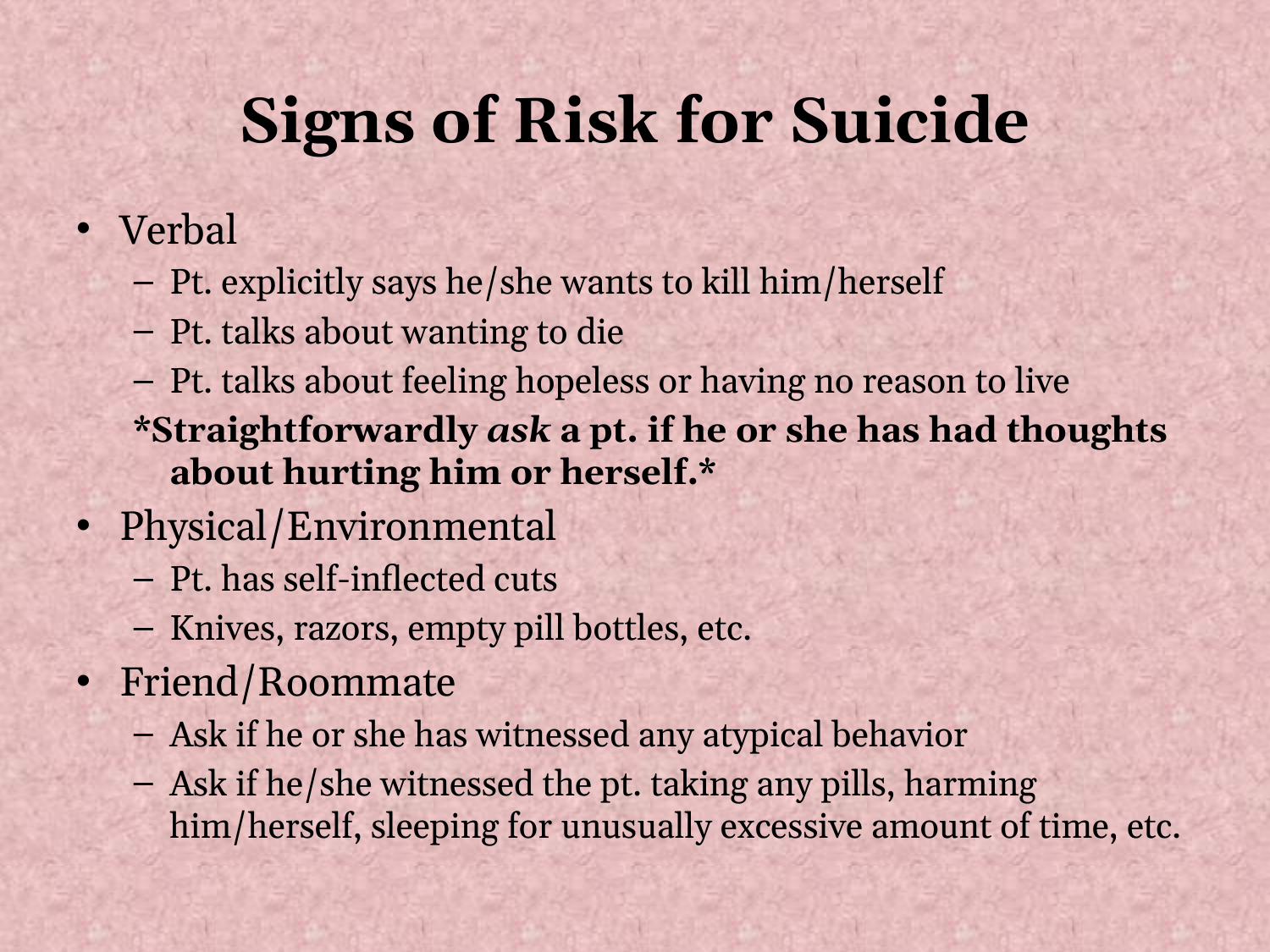

# Signs of Risk for Suicide
Verbal
Pt. explicitly says he/she wants to kill him/herself
Pt. talks about wanting to die
Pt. talks about feeling hopeless or having no reason to live
*Straightforwardly ask a pt. if he or she has had thoughts about hurting him or herself.*
Physical/Environmental
Pt. has self-inflected cuts
Knives, razors, empty pill bottles, etc.
Friend/Roommate
Ask if he or she has witnessed any atypical behavior
Ask if he/she witnessed the pt. taking any pills, harming him/herself, sleeping for unusually excessive amount of time, etc.